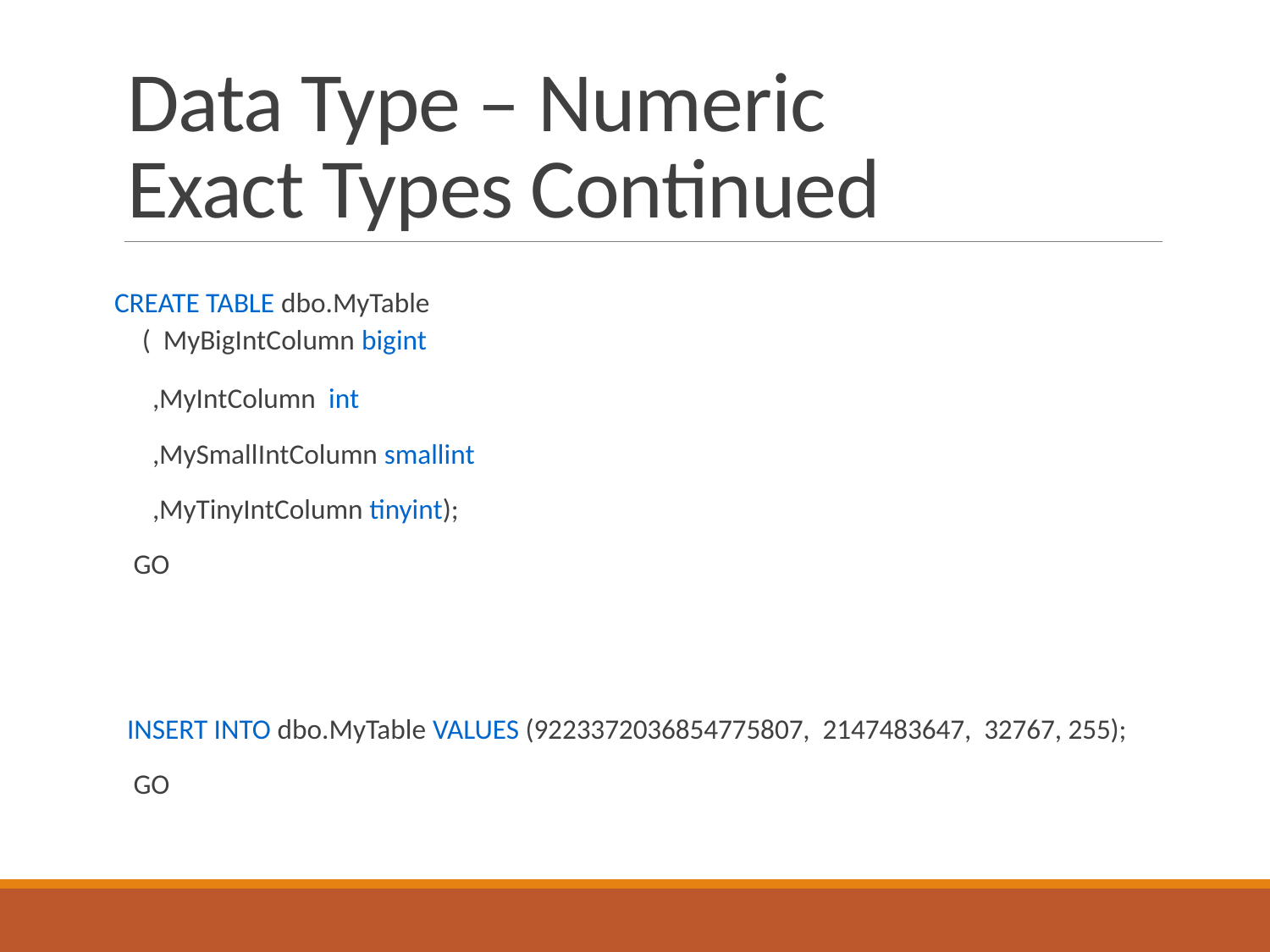

# Data Type – Numeric Exact Types Continued
CREATE TABLE dbo.MyTable
(  MyBigIntColumn bigint
    ,MyIntColumn  int
    ,MySmallIntColumn smallint
    ,MyTinyIntColumn tinyint);
 GO

INSERT INTO dbo.MyTable VALUES (9223372036854775807,  2147483647,  32767, 255);
 GO